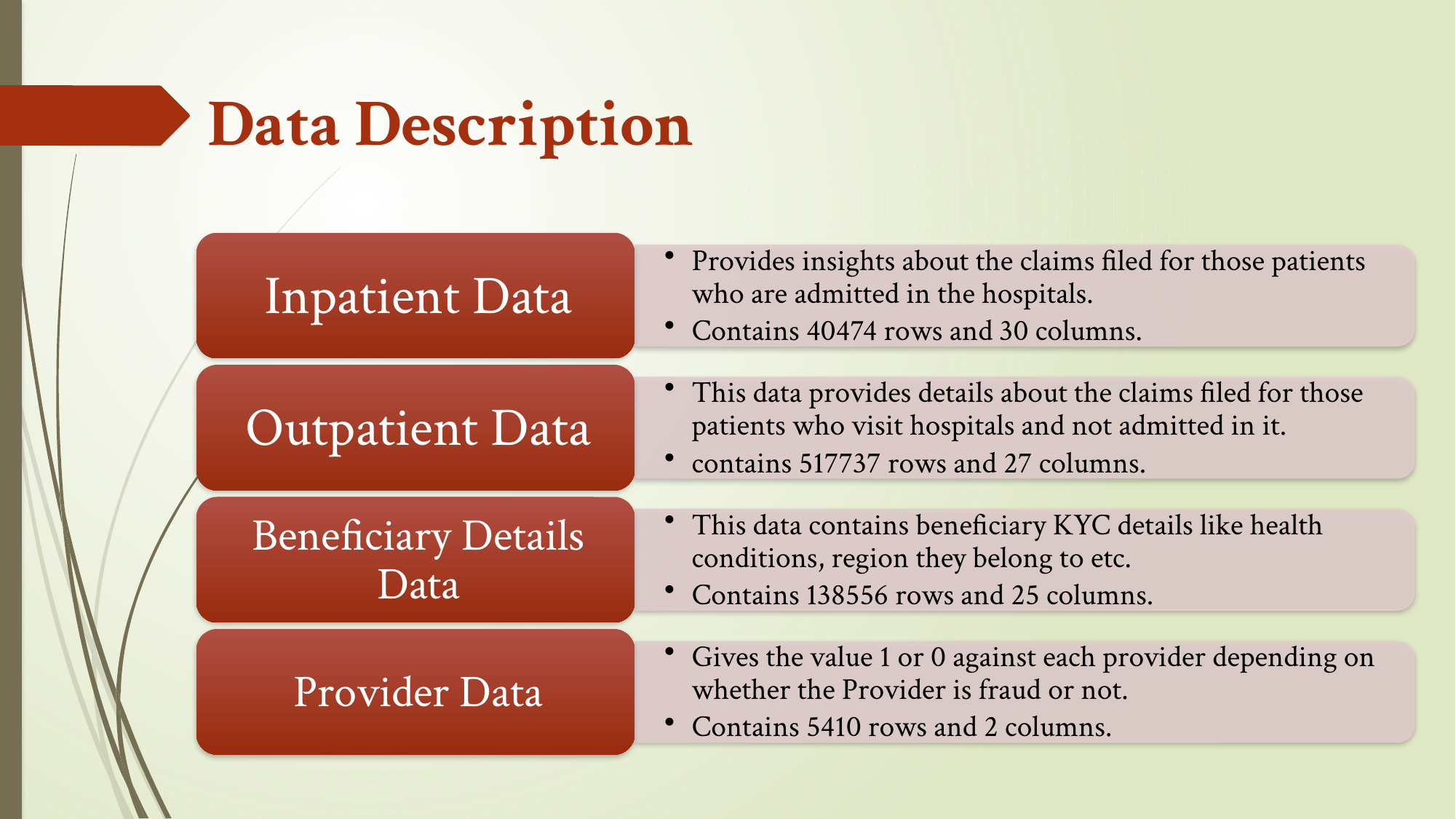

# Data Description
Provides insights about the claims filed for those patients who are admitted in the hospitals.
Contains 40474 rows and 30 columns.
Inpatient Data
This data provides details about the claims filed for those patients who visit hospitals and not admitted in it.
contains 517737 rows and 27 columns.
Outpatient Data
This data contains beneficiary KYC details like health conditions, region they belong to etc.
Contains 138556 rows and 25 columns.
Beneficiary Details Data
Gives the value 1 or 0 against each provider depending on whether the Provider is fraud or not.
Contains 5410 rows and 2 columns.
Provider Data